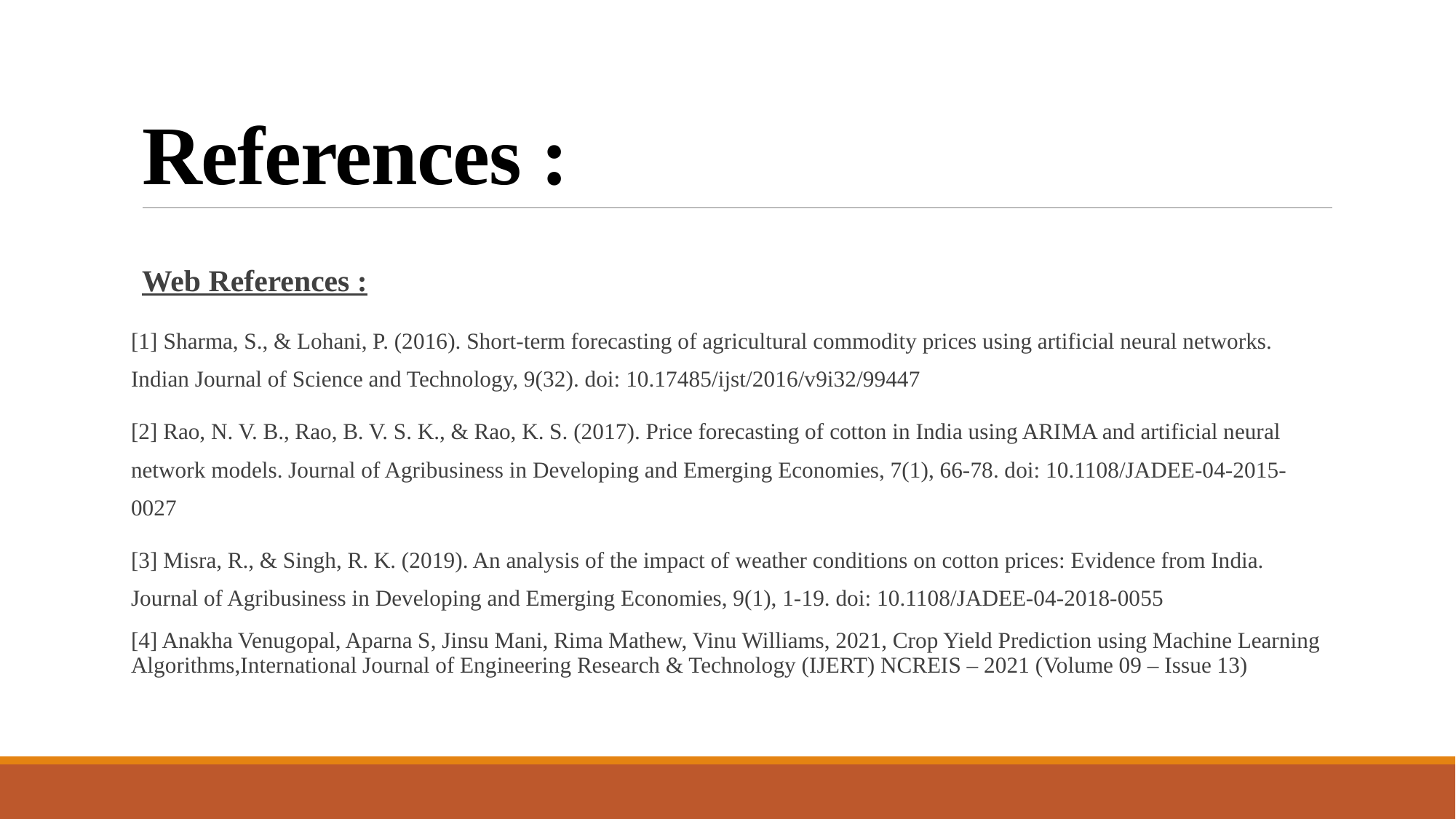

# References :
Web References :
[1] Sharma, S., & Lohani, P. (2016). Short-term forecasting of agricultural commodity prices using artificial neural networks. Indian Journal of Science and Technology, 9(32). doi: 10.17485/ijst/2016/v9i32/99447
[2] Rao, N. V. B., Rao, B. V. S. K., & Rao, K. S. (2017). Price forecasting of cotton in India using ARIMA and artificial neural network models. Journal of Agribusiness in Developing and Emerging Economies, 7(1), 66-78. doi: 10.1108/JADEE-04-2015-0027
[3] Misra, R., & Singh, R. K. (2019). An analysis of the impact of weather conditions on cotton prices: Evidence from India. Journal of Agribusiness in Developing and Emerging Economies, 9(1), 1-19. doi: 10.1108/JADEE-04-2018-0055
[4] Anakha Venugopal, Aparna S, Jinsu Mani, Rima Mathew, Vinu Williams, 2021, Crop Yield Prediction using Machine Learning Algorithms,International Journal of Engineering Research & Technology (IJERT) NCREIS – 2021 (Volume 09 – Issue 13)